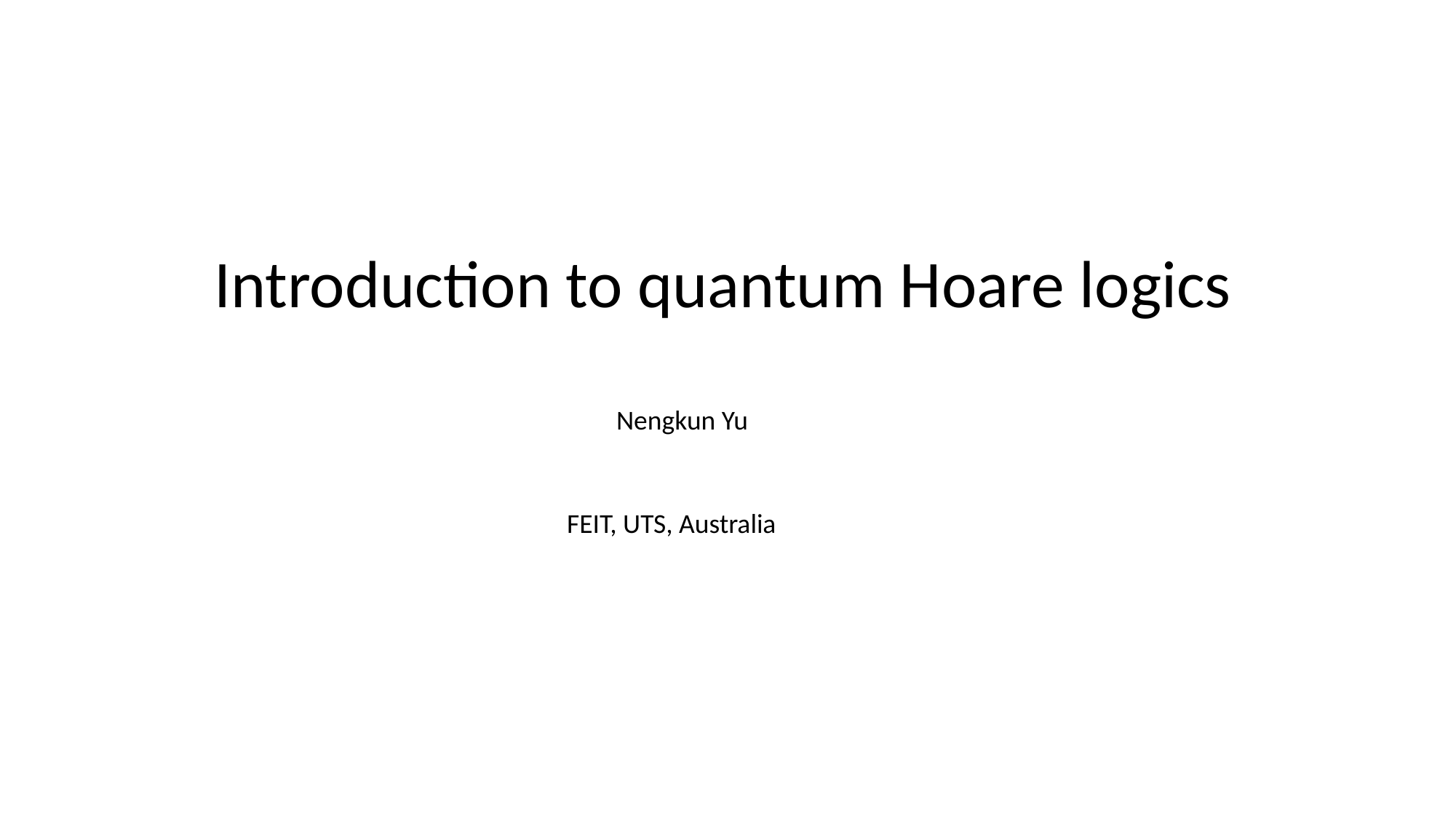

# Introduction to quantum Hoare logics
Nengkun Yu
FEIT, UTS, Australia